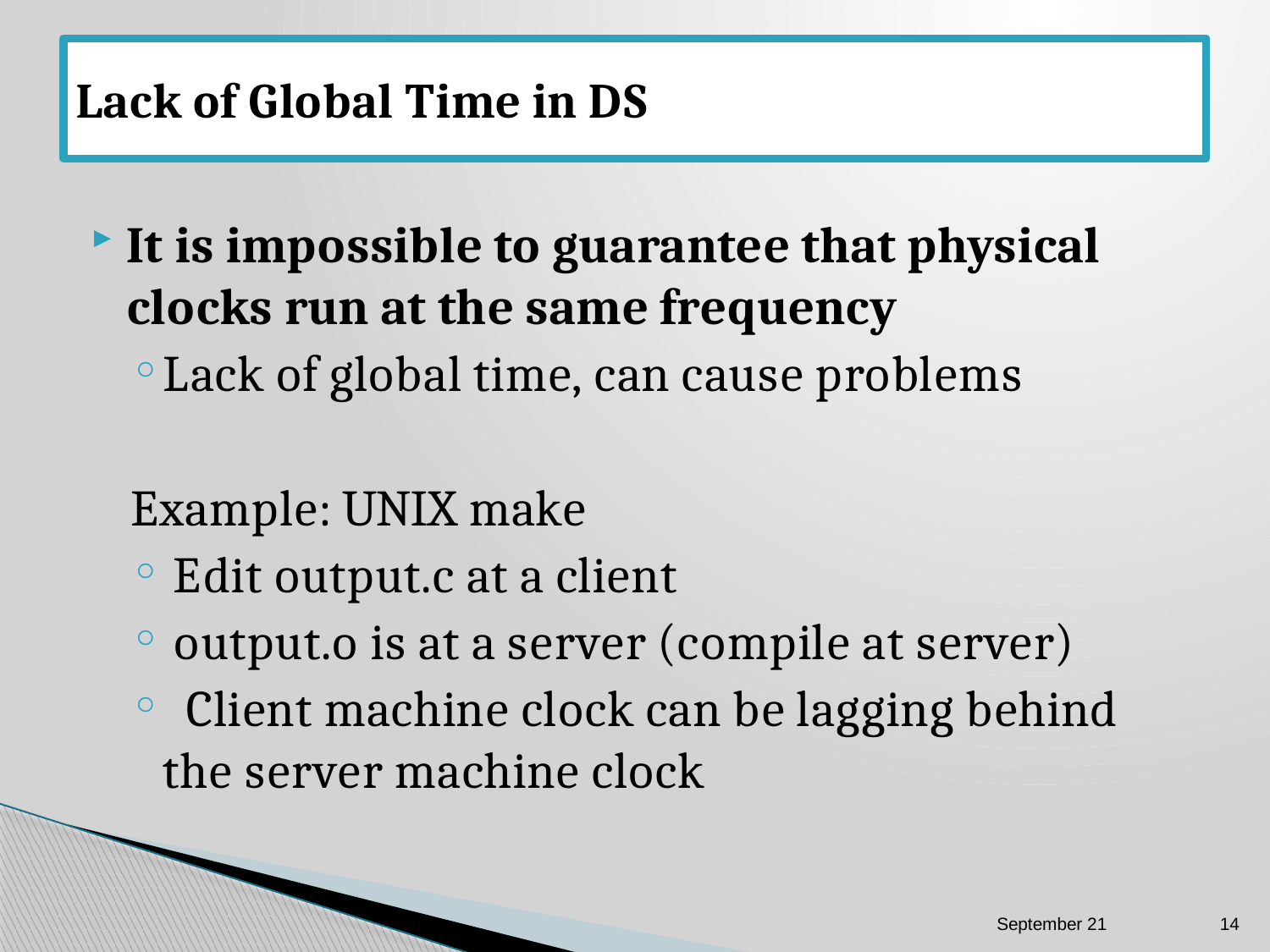

# Lack of Global Time in DS
It is impossible to guarantee that physical clocks run at the same frequency
Lack of global time, can cause problems

Example: UNIX make
 Edit output.c at a client
 output.o is at a server (compile at server)
  Client machine clock can be lagging behind the server machine clock

September 21
14